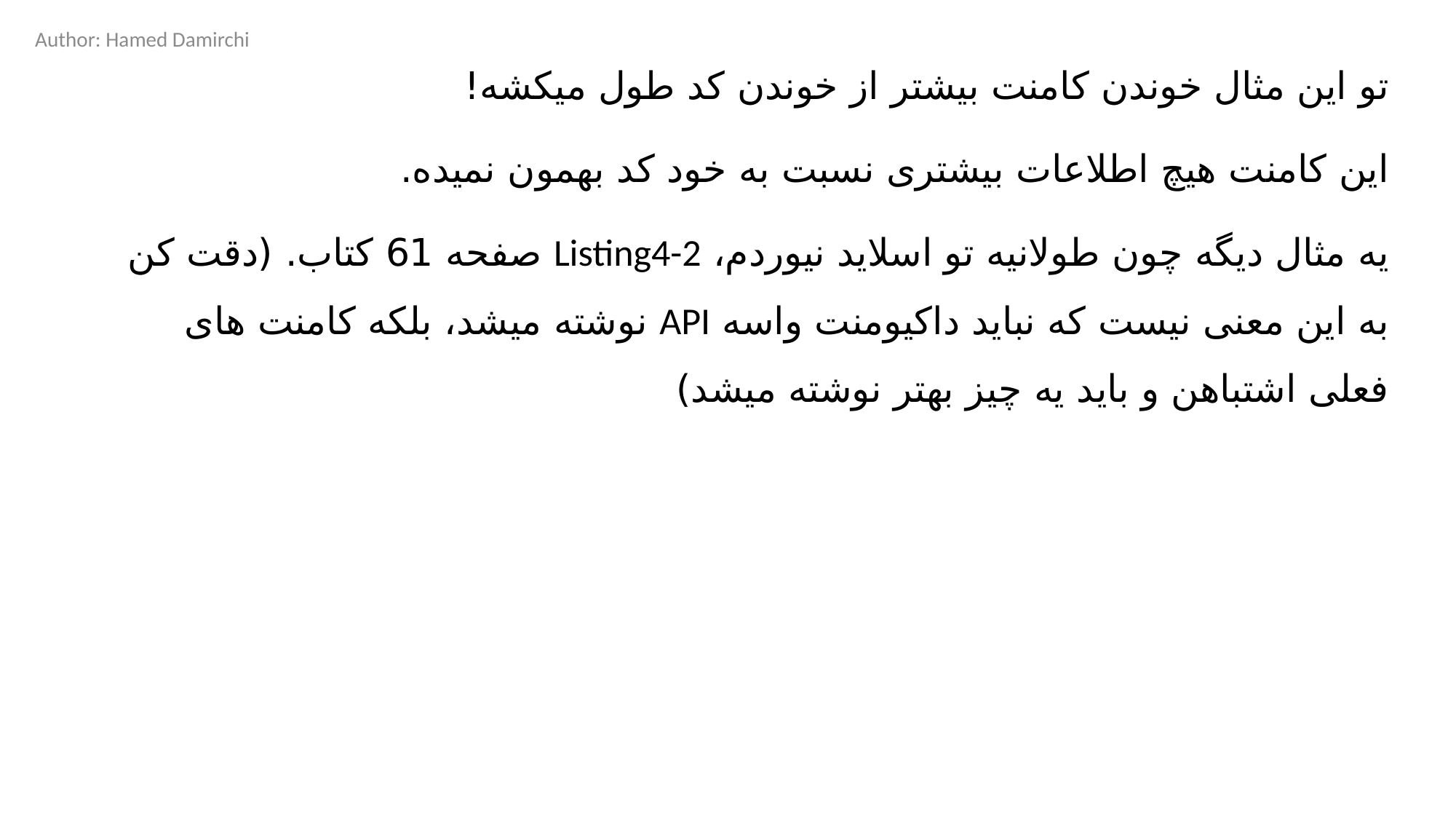

Author: Hamed Damirchi
تو این مثال خوندن کامنت بیشتر از خوندن کد طول میکشه!
این کامنت هیچ اطلاعات بیشتری نسبت به خود کد بهمون نمیده.
یه مثال دیگه چون طولانیه تو اسلاید نیوردم، Listing4-2 صفحه 61 کتاب. (دقت کن به این معنی نیست که نباید داکیومنت واسه API نوشته میشد، بلکه کامنت های فعلی اشتباهن و باید یه چیز بهتر نوشته میشد)